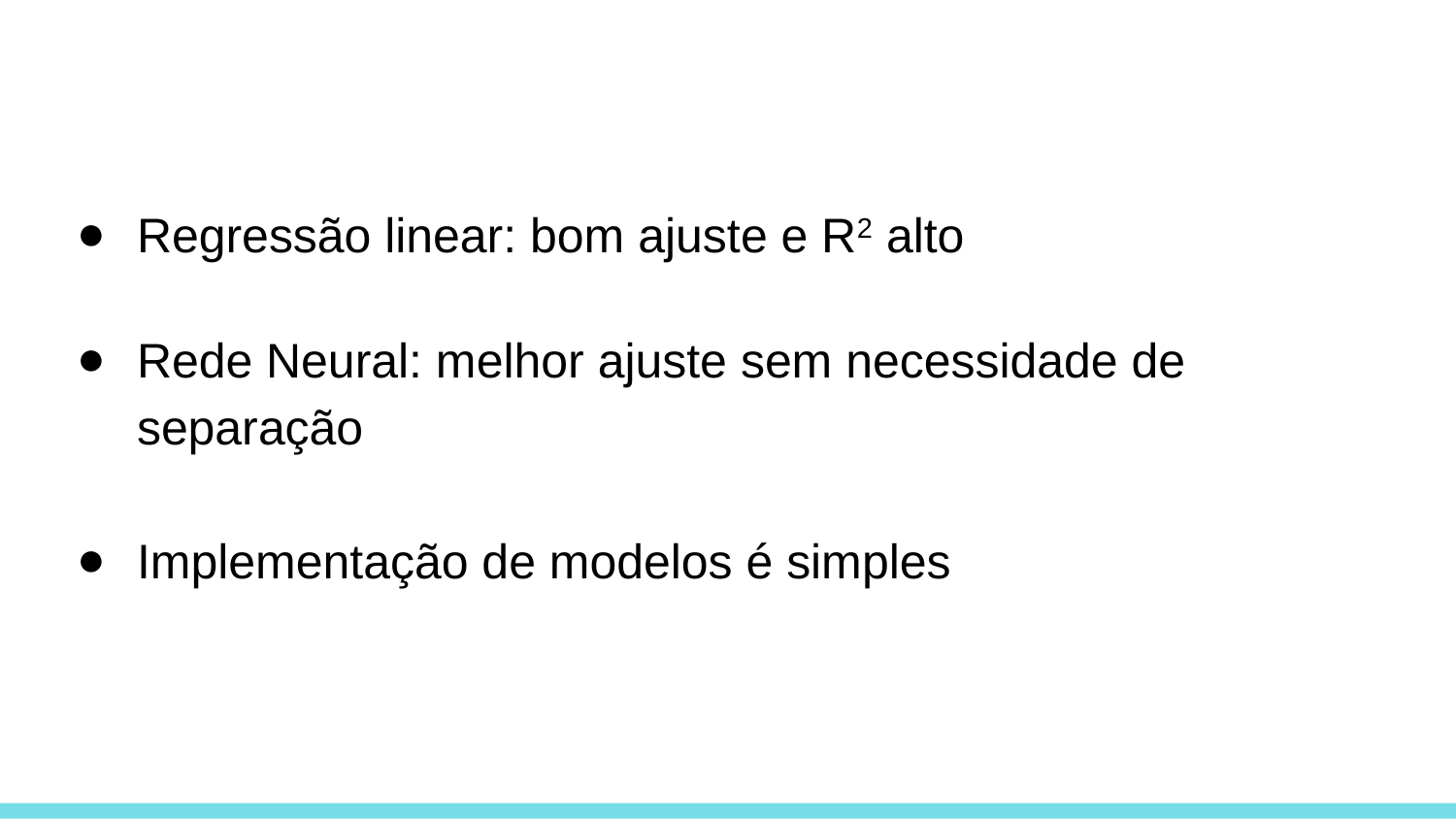

Regressão linear: bom ajuste e R2 alto
Rede Neural: melhor ajuste sem necessidade de separação
Implementação de modelos é simples